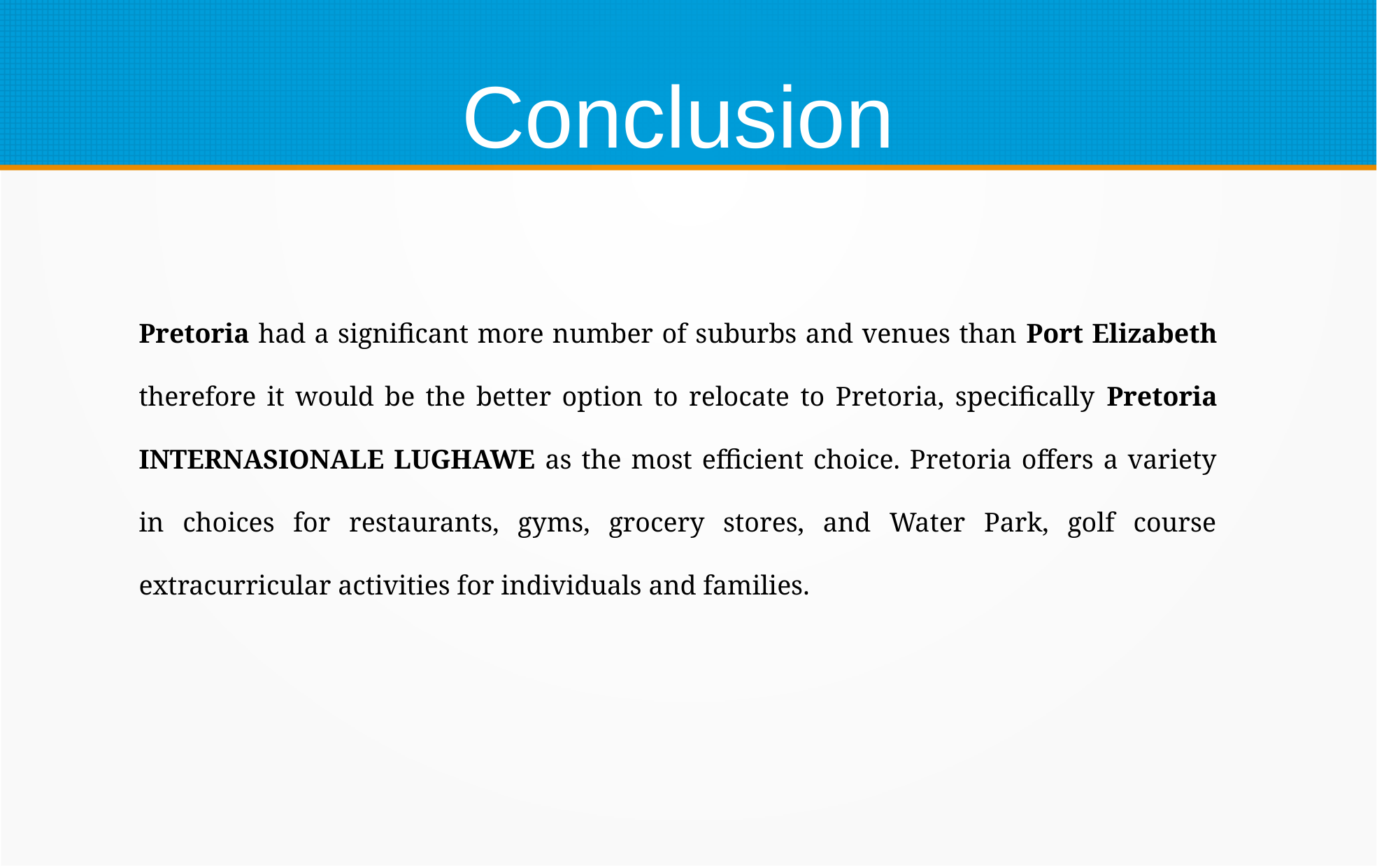

Conclusion
Pretoria had a significant more number of suburbs and venues than Port Elizabeth therefore it would be the better option to relocate to Pretoria, specifically Pretoria INTERNASIONALE LUGHAWE as the most efficient choice. Pretoria offers a variety in choices for restaurants, gyms, grocery stores, and Water Park, golf course extracurricular activities for individuals and families.